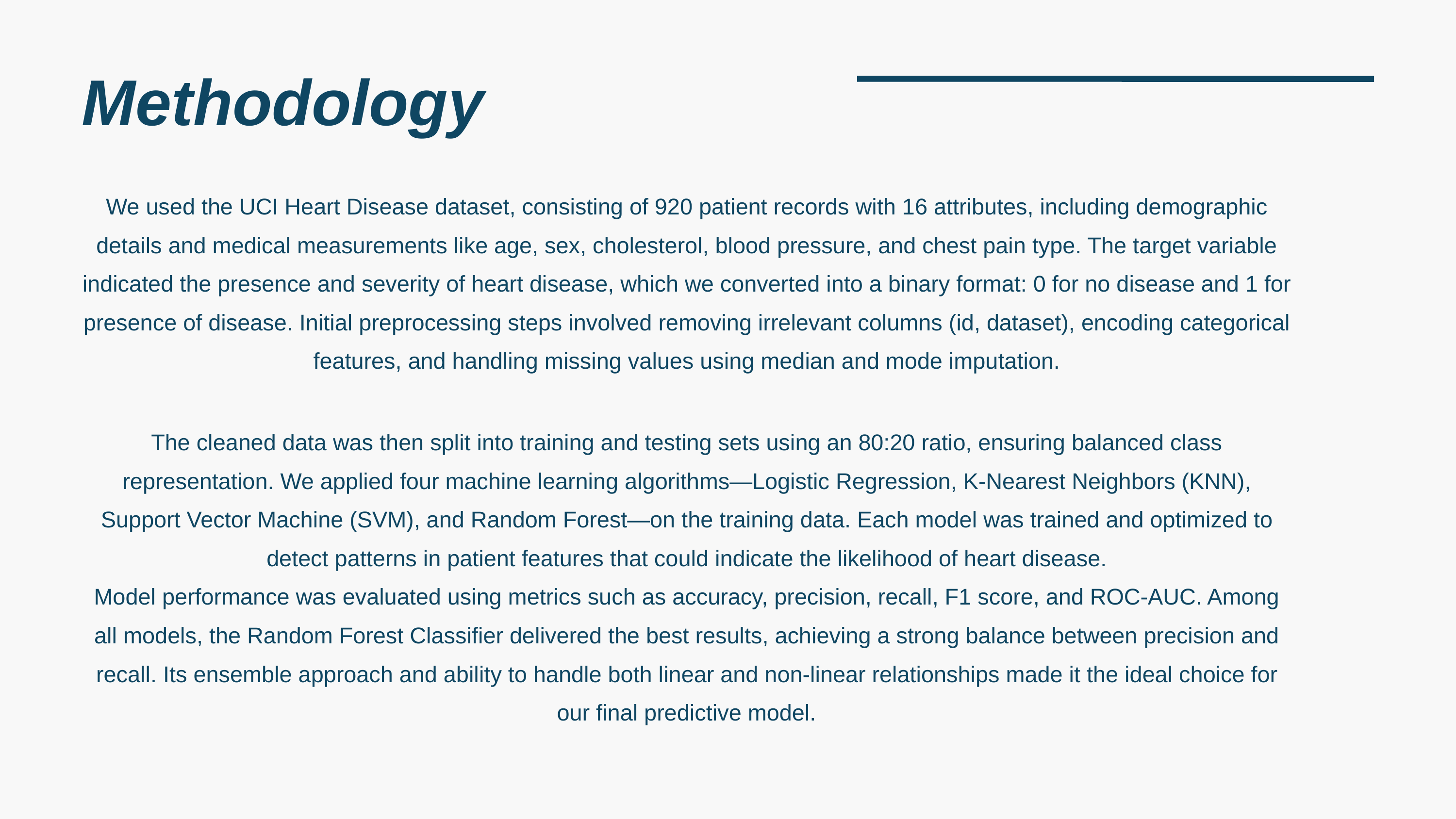

Methodology

We used the UCI Heart Disease dataset, consisting of 920 patient records with 16 attributes, including demographic details and medical measurements like age, sex, cholesterol, blood pressure, and chest pain type. The target variable indicated the presence and severity of heart disease, which we converted into a binary format: 0 for no disease and 1 for presence of disease. Initial preprocessing steps involved removing irrelevant columns (id, dataset), encoding categorical features, and handling missing values using median and mode imputation.
The cleaned data was then split into training and testing sets using an 80:20 ratio, ensuring balanced class representation. We applied four machine learning algorithms—Logistic Regression, K-Nearest Neighbors (KNN), Support Vector Machine (SVM), and Random Forest—on the training data. Each model was trained and optimized to detect patterns in patient features that could indicate the likelihood of heart disease.
Model performance was evaluated using metrics such as accuracy, precision, recall, F1 score, and ROC-AUC. Among all models, the Random Forest Classifier delivered the best results, achieving a strong balance between precision and recall. Its ensemble approach and ability to handle both linear and non-linear relationships made it the ideal choice for our final predictive model.